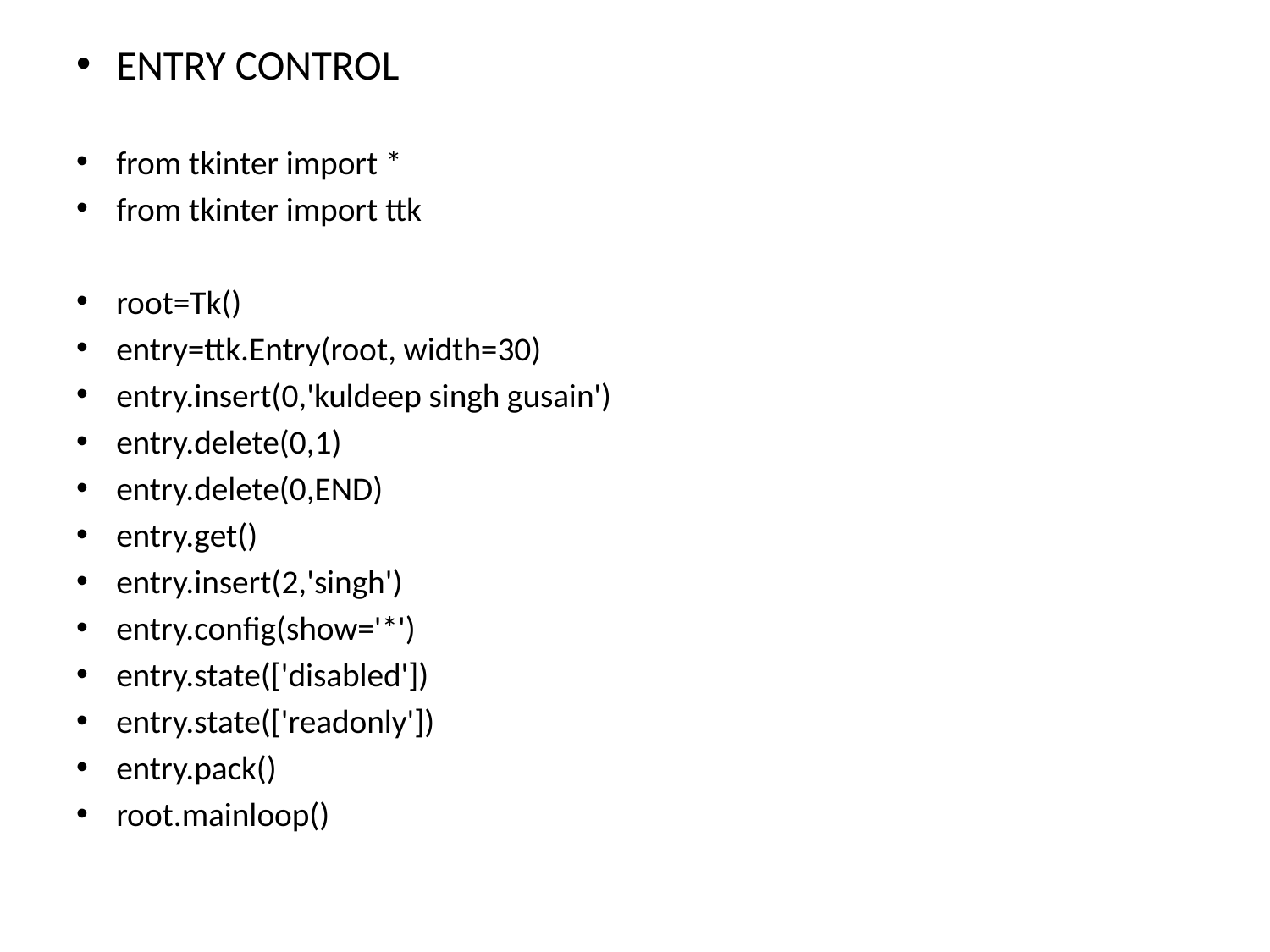

ENTRY CONTROL

from tkinter import *
from tkinter import ttk

root=Tk()
entry=ttk.Entry(root, width=30)
entry.insert(0,'kuldeep singh gusain')
entry.delete(0,1)
entry.delete(0,END)
entry.get()
entry.insert(2,'singh')
entry.config(show='*')
entry.state(['disabled'])
entry.state(['readonly'])
entry.pack()
root.mainloop()